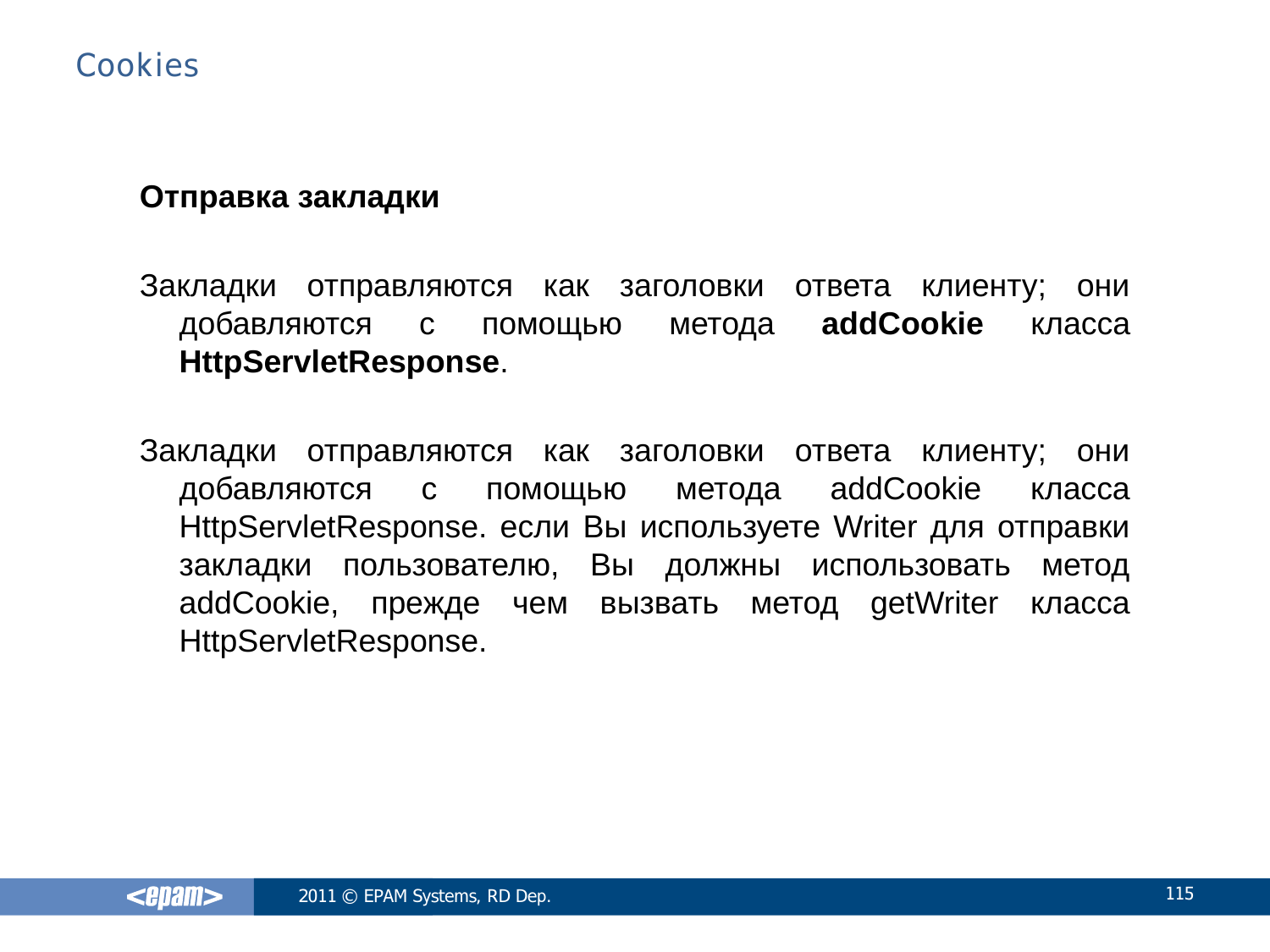

# Cookies
Отправка закладки

Закладки отправляются как заголовки ответа клиенту; они добавляются с помощью метода addCookie класса HttpServletResponse.

Закладки отправляются как заголовки ответа клиенту; они добавляются с помощью метода addCookie класса HttpServletResponse. если Вы используете Writer для отправки закладки пользователю, Вы должны использовать метод addCookie, прежде чем вызвать метод getWriter класса HttpServletResponse.

115
2011 © EPAM Systems, RD Dep.